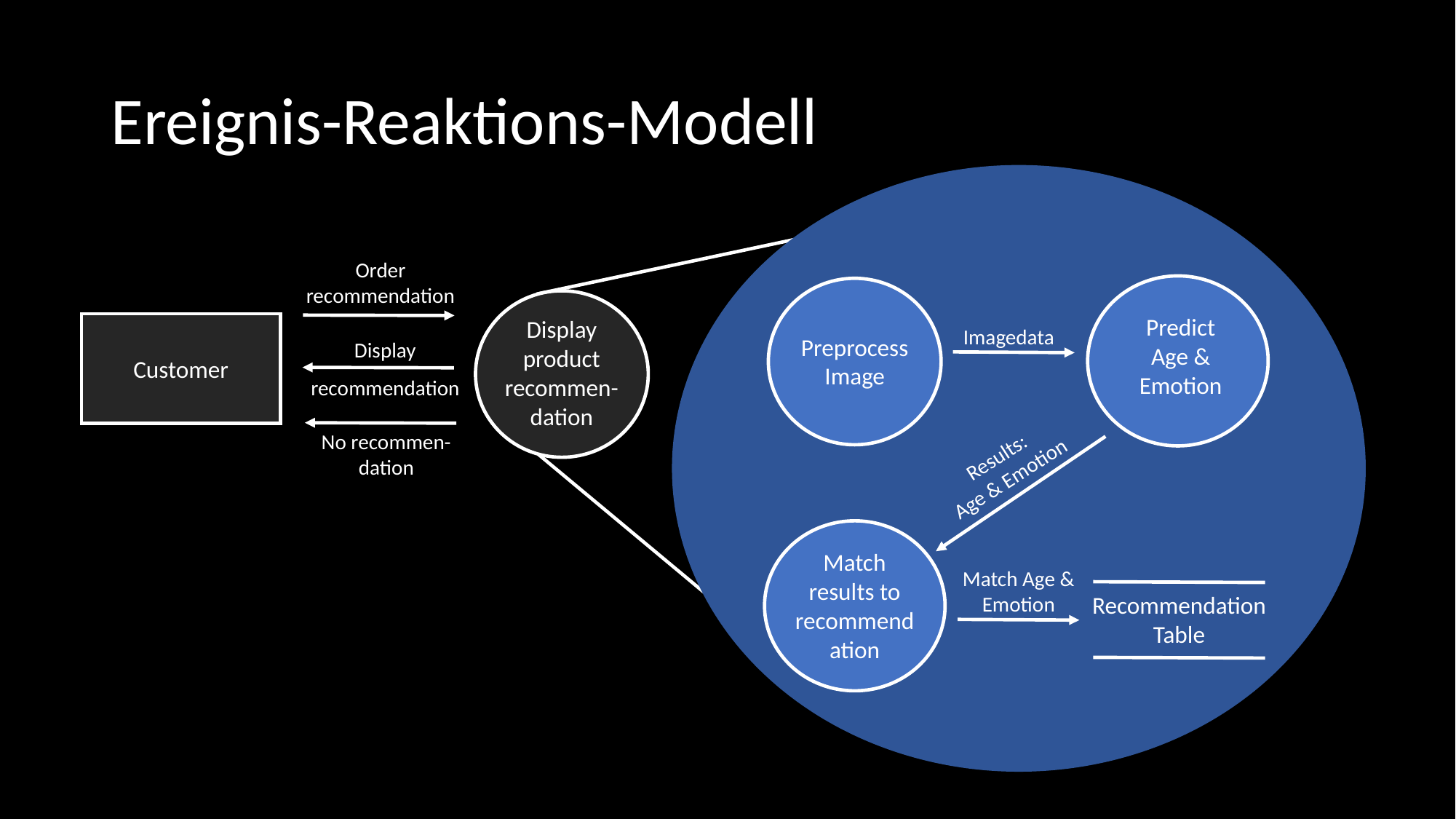

# Ereignis-Reaktions-Modell

Order
recommendation

Predict
Age &
Emotion
Display product recommen-dation
Customer
Display recommendation
Imagedata
Preprocess Image
No recommen-dation
Results:
Age & Emotion

Match results to recommendation
Match Age & Emotion
Recommendation
Table